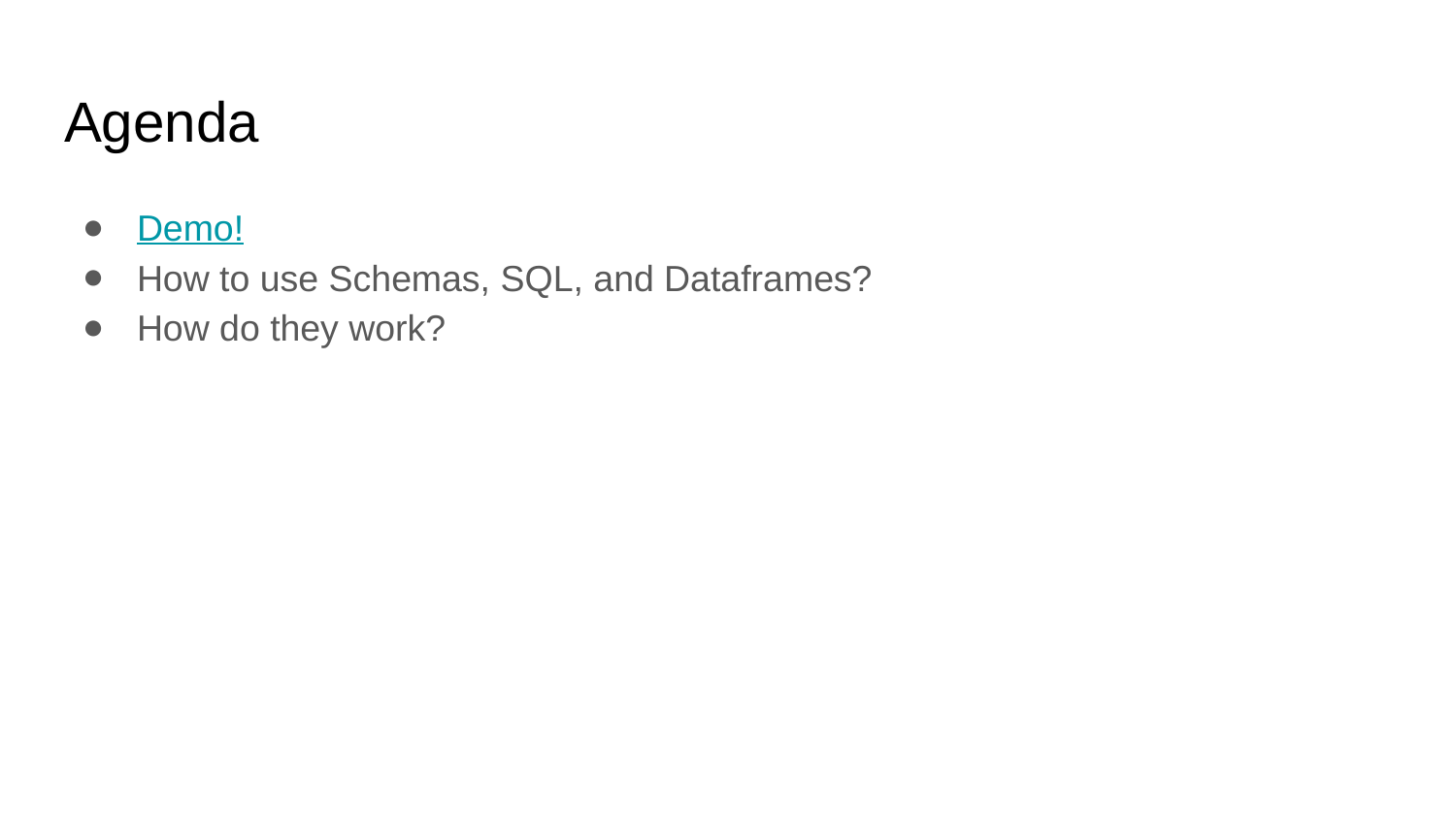

# Agenda
Demo!
How to use Schemas, SQL, and Dataframes?
How do they work?